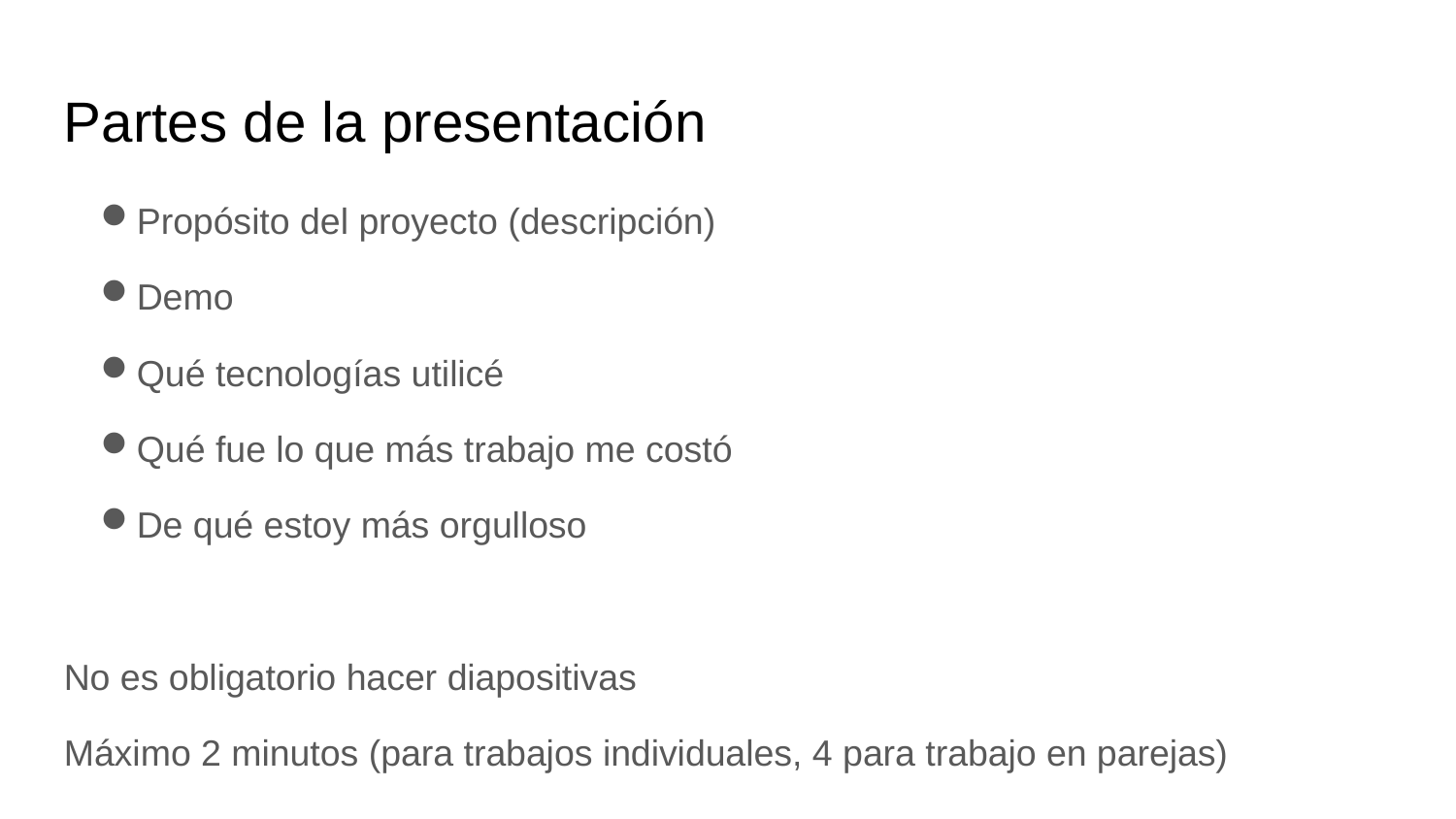

Partes de la presentación
Propósito del proyecto (descripción)
Demo
Qué tecnologías utilicé
Qué fue lo que más trabajo me costó
De qué estoy más orgulloso

No es obligatorio hacer diapositivas
Máximo 2 minutos (para trabajos individuales, 4 para trabajo en parejas)